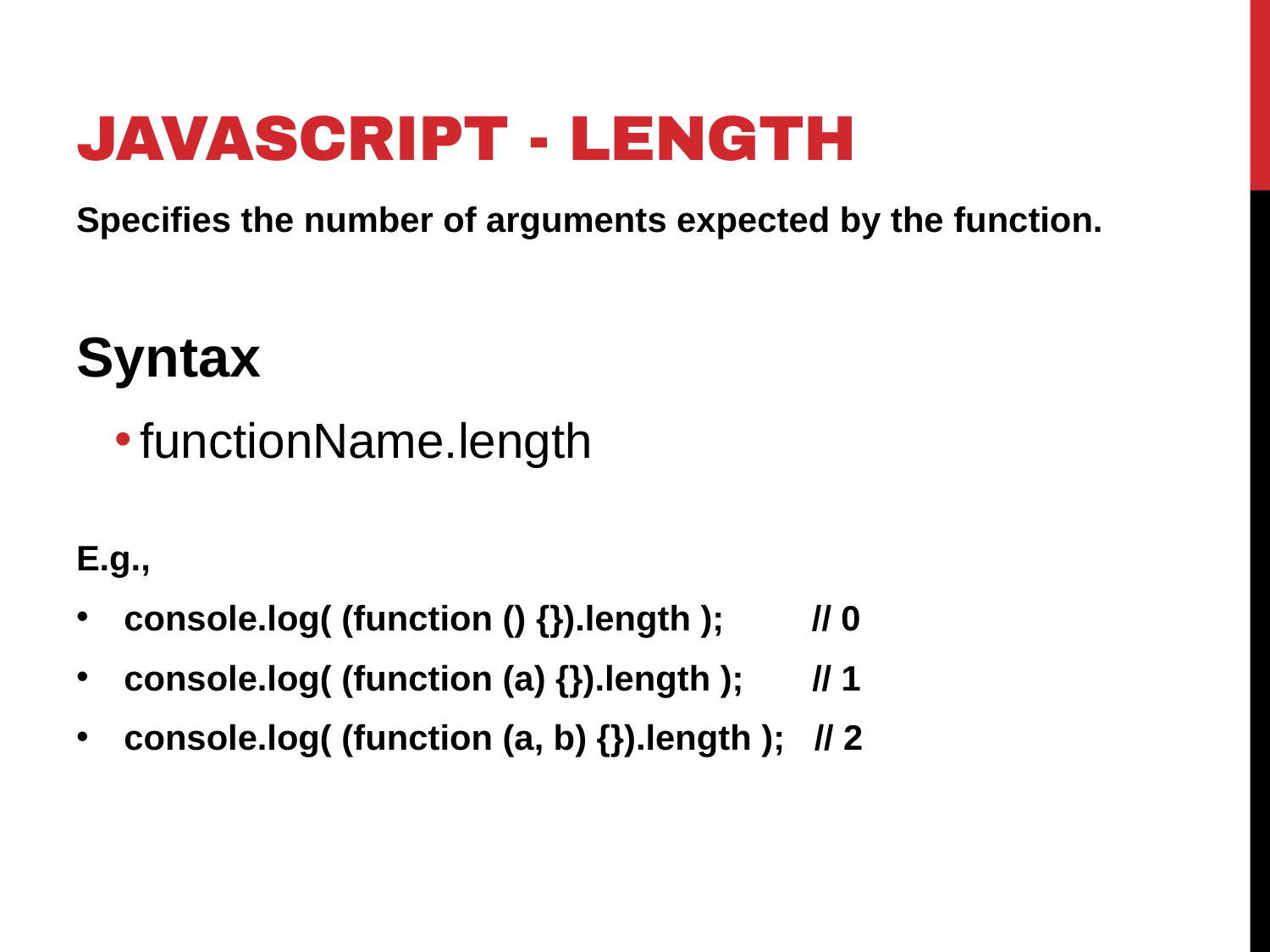

# Javascript - length
Specifies the number of arguments expected by the function.

Syntax
functionName.length

E.g.,
console.log( (function () {}).length );         // 0
console.log( (function (a) {}).length );       // 1
console.log( (function (a, b) {}).length );   // 2